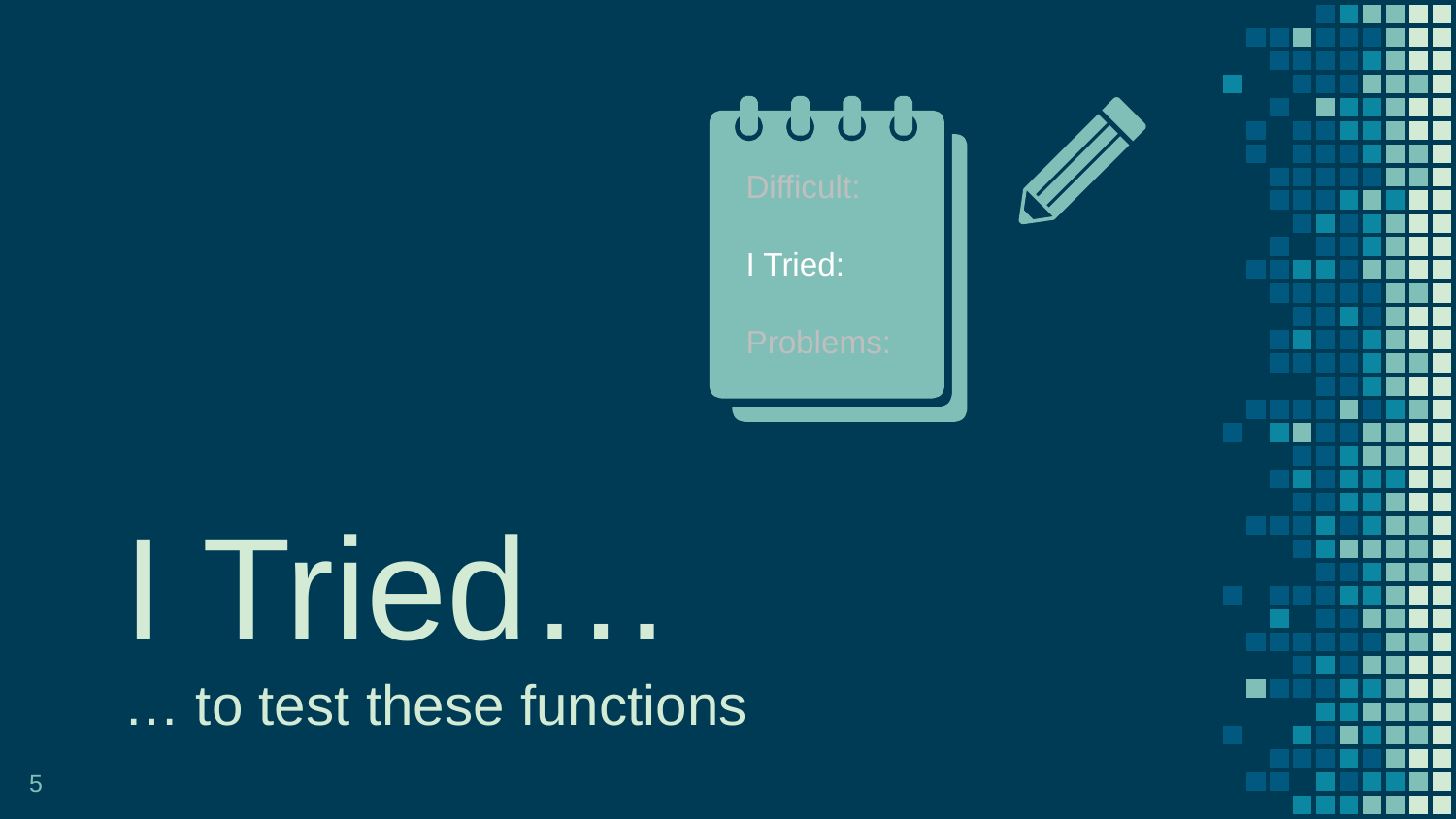

Difficult:

I Tried:

Problems:

I Tried…
… to test these functions
5